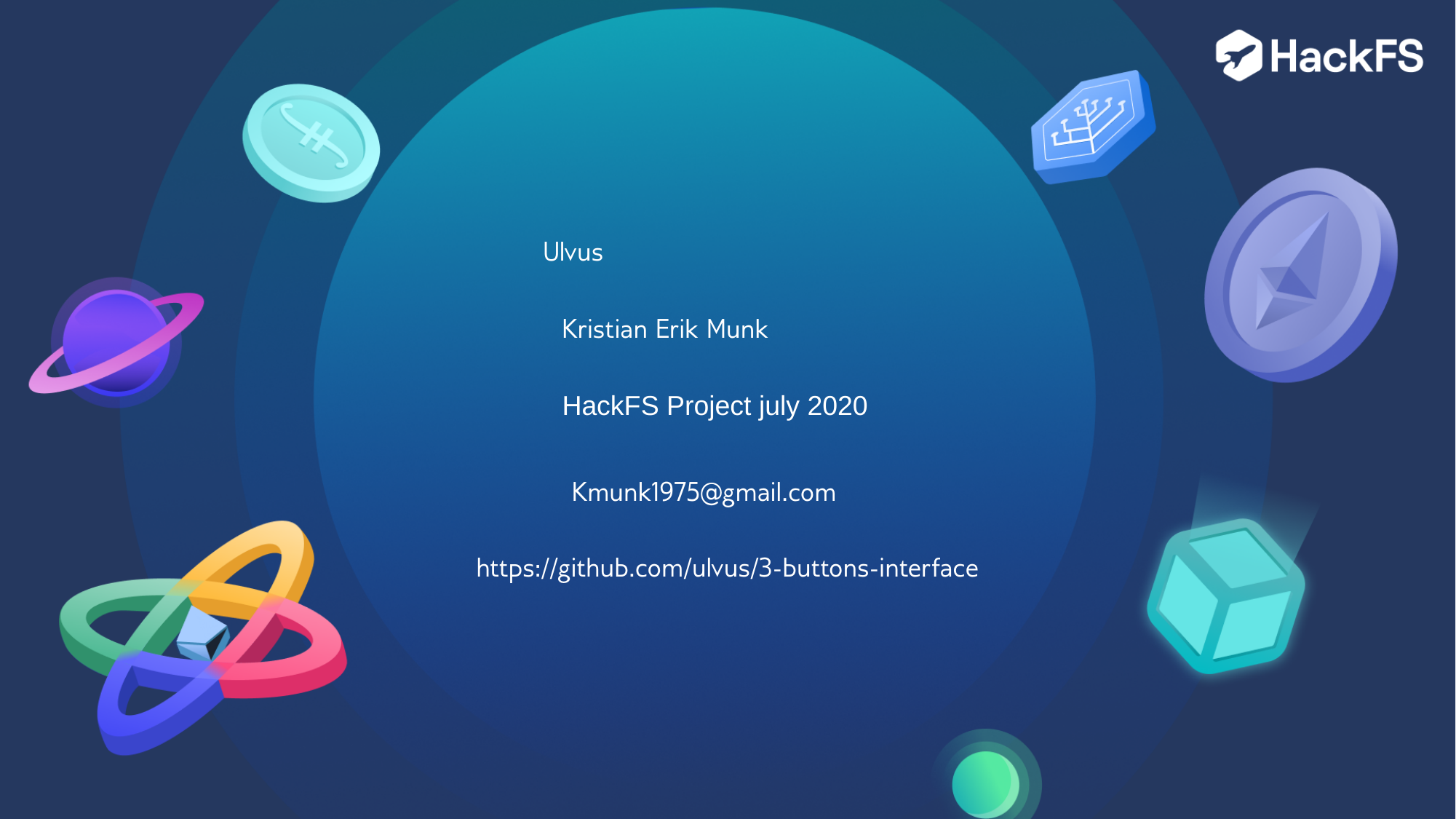

Ulvus
Kristian Erik Munk
HackFS Project july 2020​
Kmunk1975@gmail.com
https://github.com/ulvus/3-buttons-interface